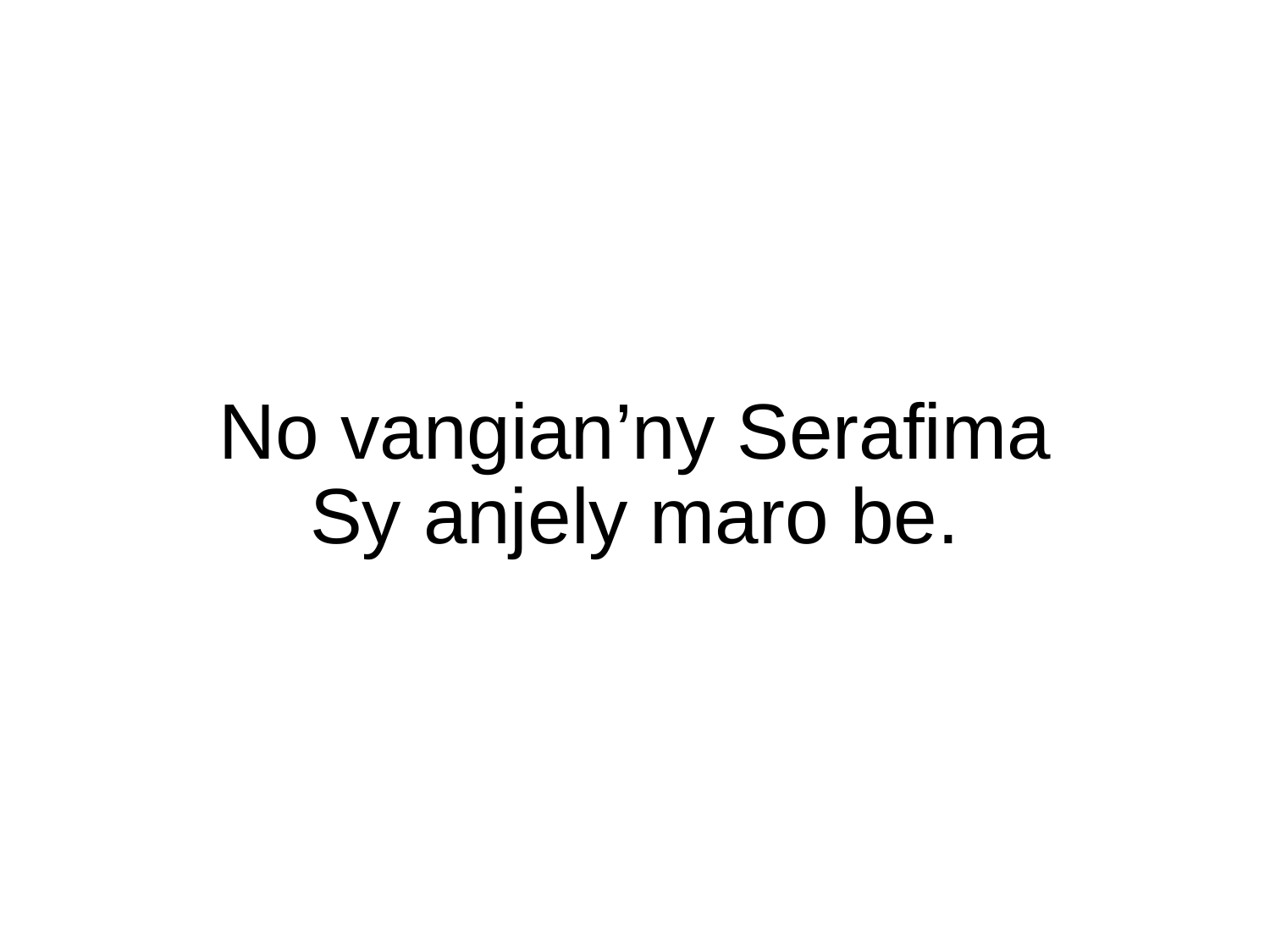

No vangian’ny Serafima
Sy anjely maro be.